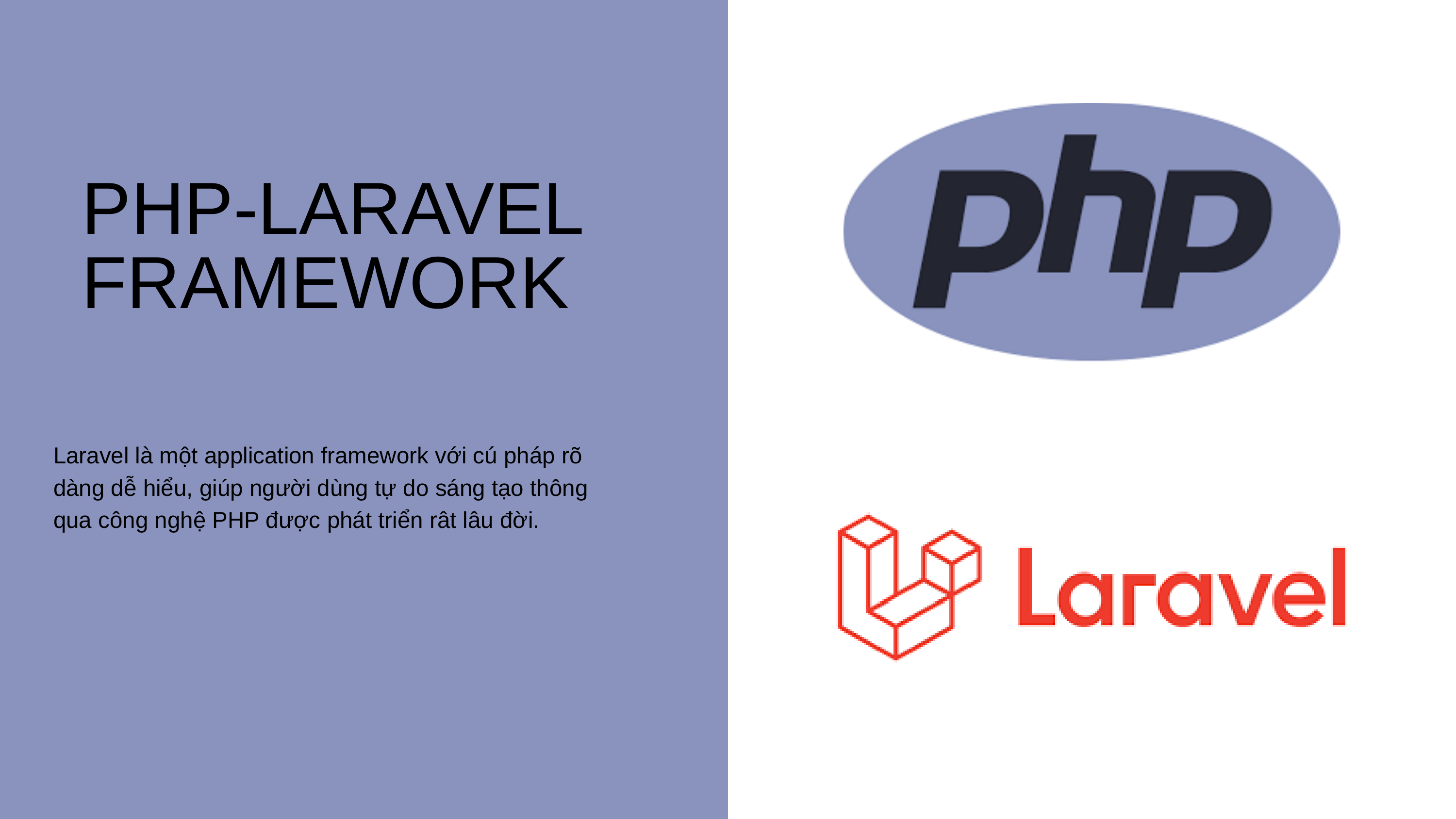

PHP-LARAVEL
FRAMEWORK
Laravel là một application framework với cú pháp rõ dàng dễ hiểu, giúp người dùng tự do sáng tạo thông qua công nghệ PHP được phát triển rât lâu đời.